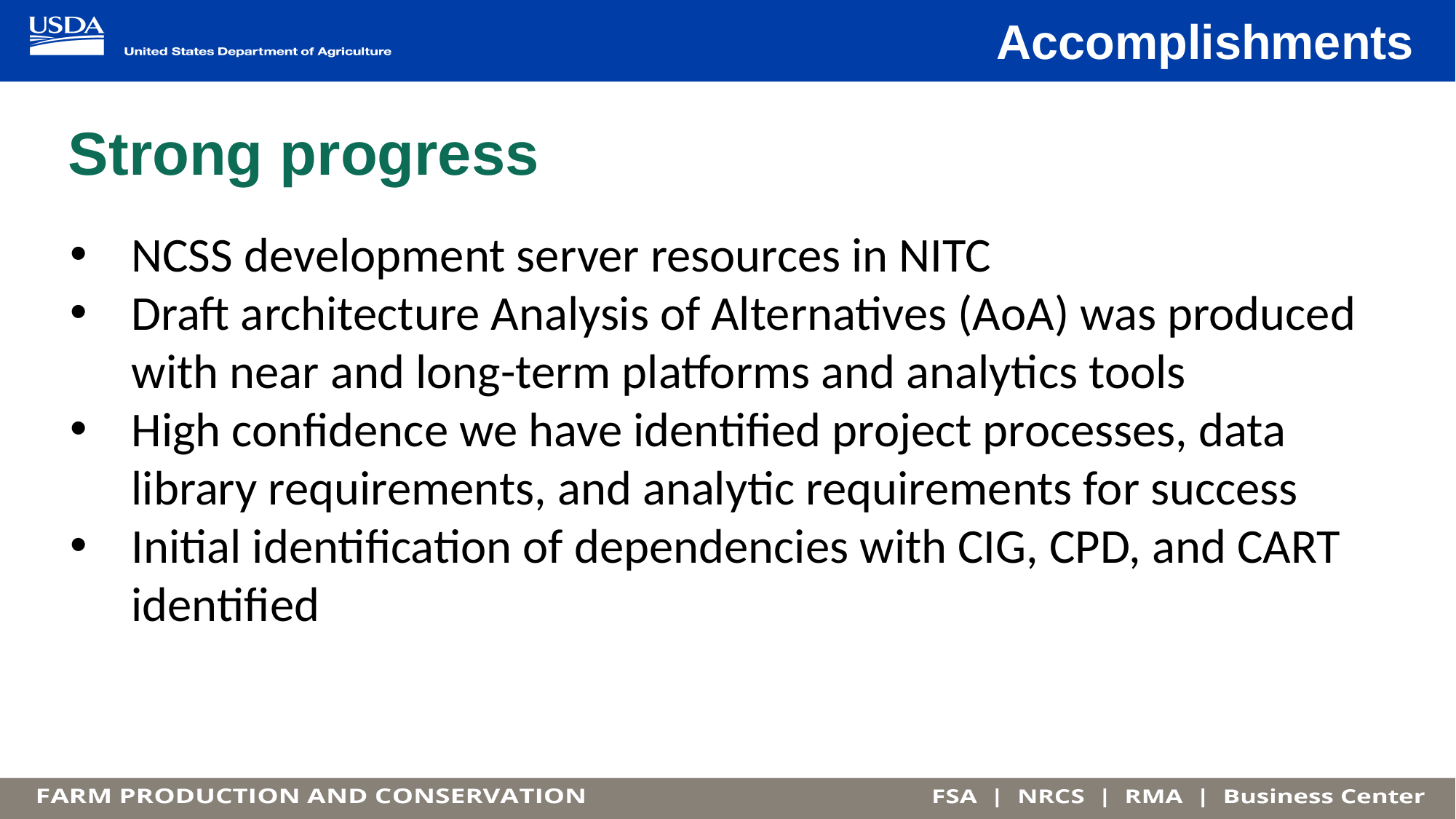

Accomplishments
# Strong progress

NCSS development server resources in NITC
Draft architecture Analysis of Alternatives (AoA) was produced with near and long-term platforms and analytics tools
High confidence we have identified project processes, data library requirements, and analytic requirements for success
Initial identification of dependencies with CIG, CPD, and CART identified